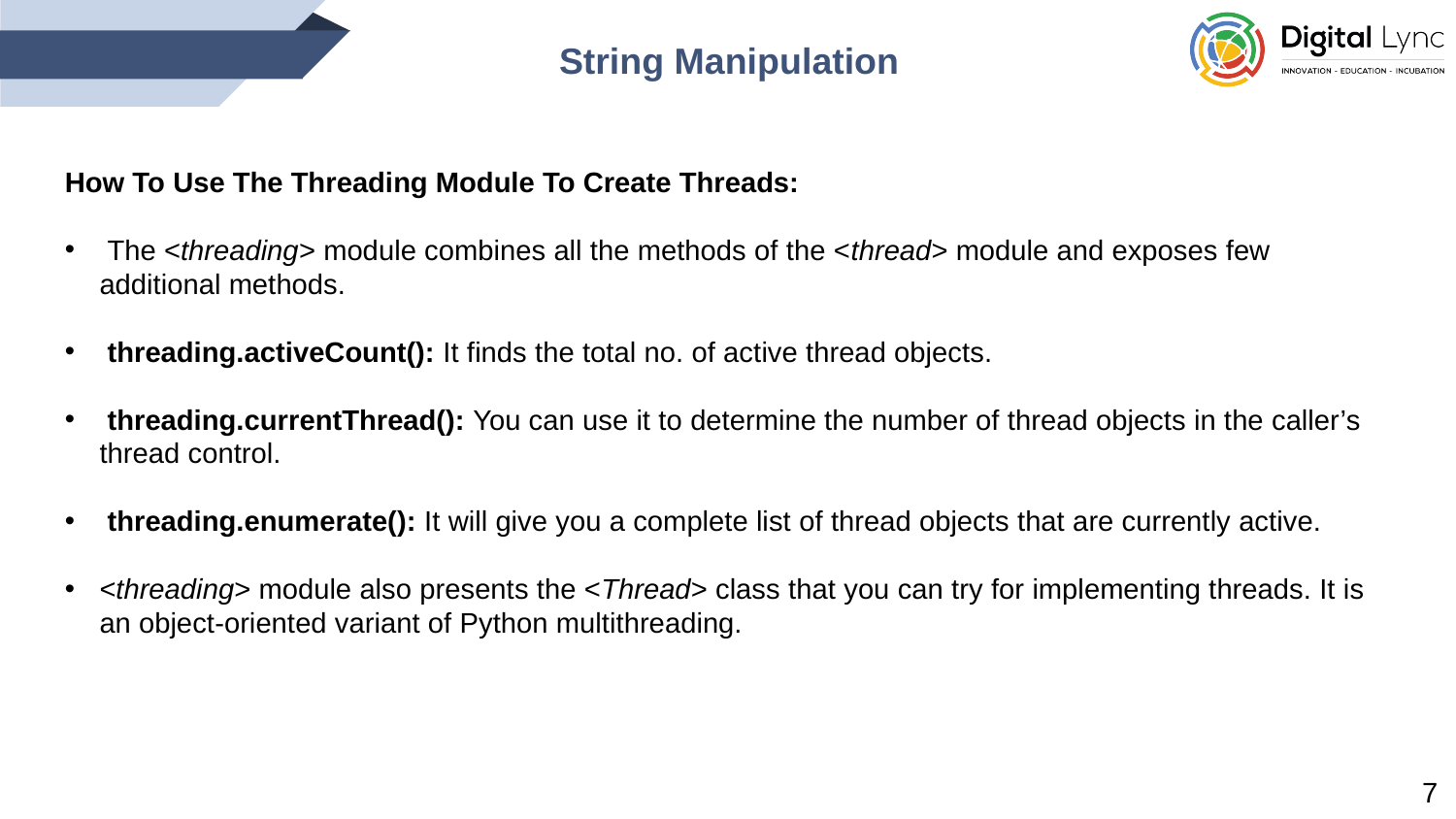

String Manipulation
How To Use The Threading Module To Create Threads:

 The <threading> module combines all the methods of the <thread> module and exposes few additional methods.

 threading.activeCount(): It finds the total no. of active thread objects.

 threading.currentThread(): You can use it to determine the number of thread objects in the caller’s thread control.

 threading.enumerate(): It will give you a complete list of thread objects that are currently active.

<threading> module also presents the <Thread> class that you can try for implementing threads. It is an object-oriented variant of Python multithreading.

7